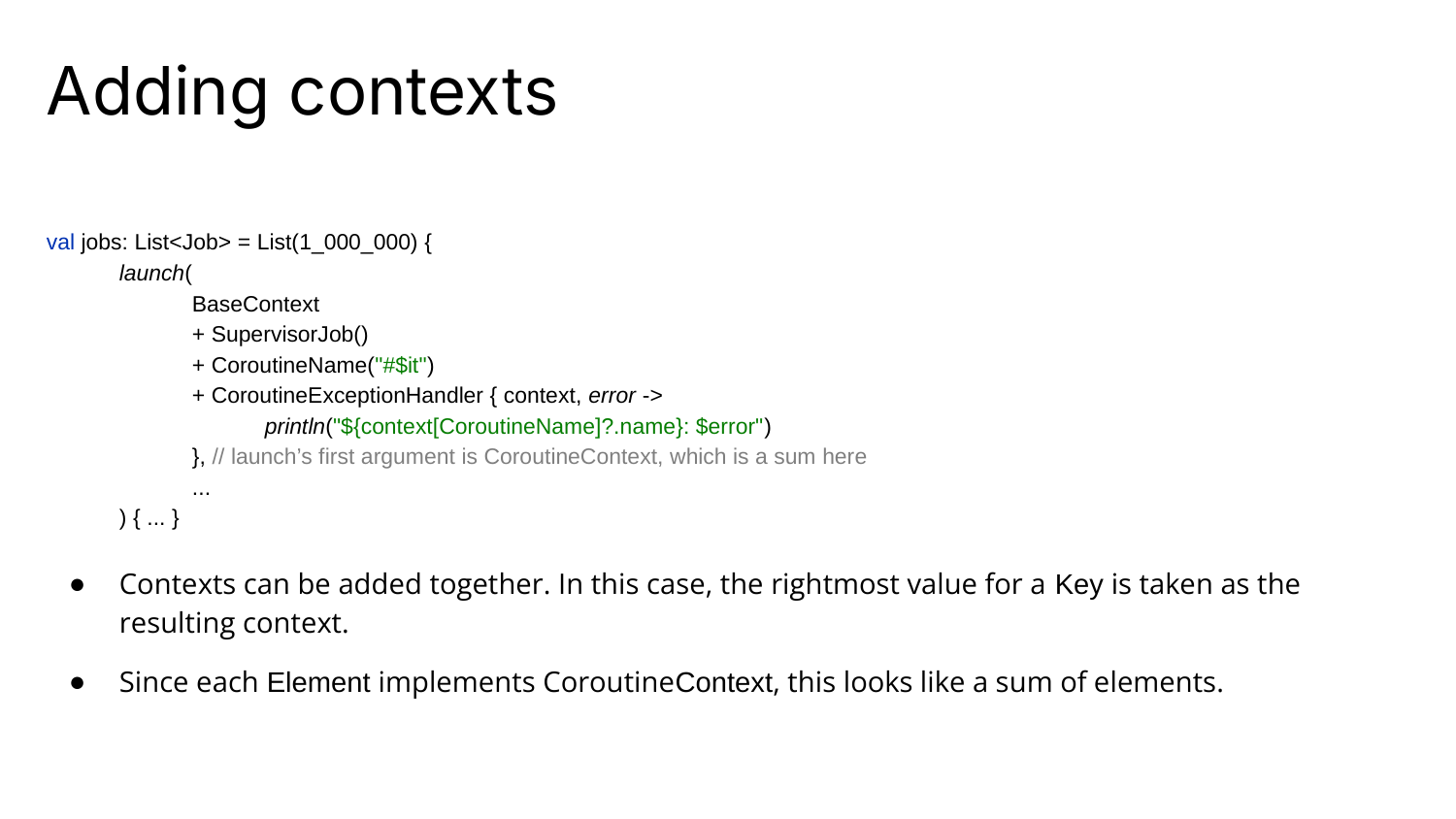

# Adding contexts
val jobs: List<Job> = List(1_000_000) {
launch(
BaseContext
+ SupervisorJob()
+ CoroutineName("#$it")
+ CoroutineExceptionHandler { context, error ->
println("${context[CoroutineName]?.name}: $error")
}, // launch’s first argument is CoroutineContext, which is a sum here
...
) { ... }
Contexts can be added together. In this case, the rightmost value for a Key is taken as the resulting context.
Since each Element implements CoroutineContext, this looks like a sum of elements.